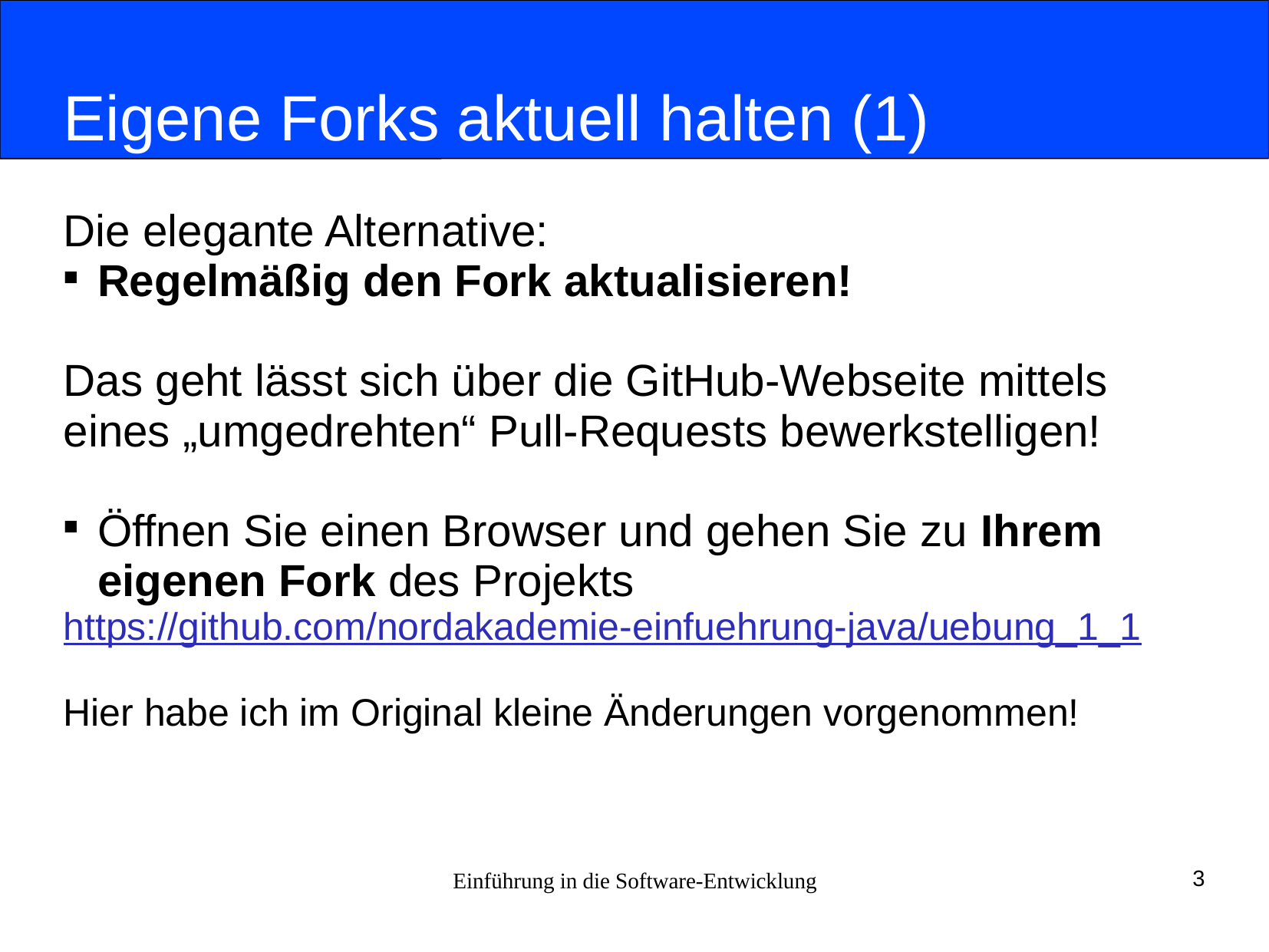

# Eigene Forks aktuell halten (1)
Die elegante Alternative:
Regelmäßig den Fork aktualisieren!

Das geht lässt sich über die GitHub-Webseite mittels eines „umgedrehten“ Pull-Requests bewerkstelligen!

Öffnen Sie einen Browser und gehen Sie zu Ihrem eigenen Fork des Projekts
https://github.com/nordakademie-einfuehrung-java/uebung_1_1

Hier habe ich im Original kleine Änderungen vorgenommen!
Einführung in die Software-Entwicklung
3